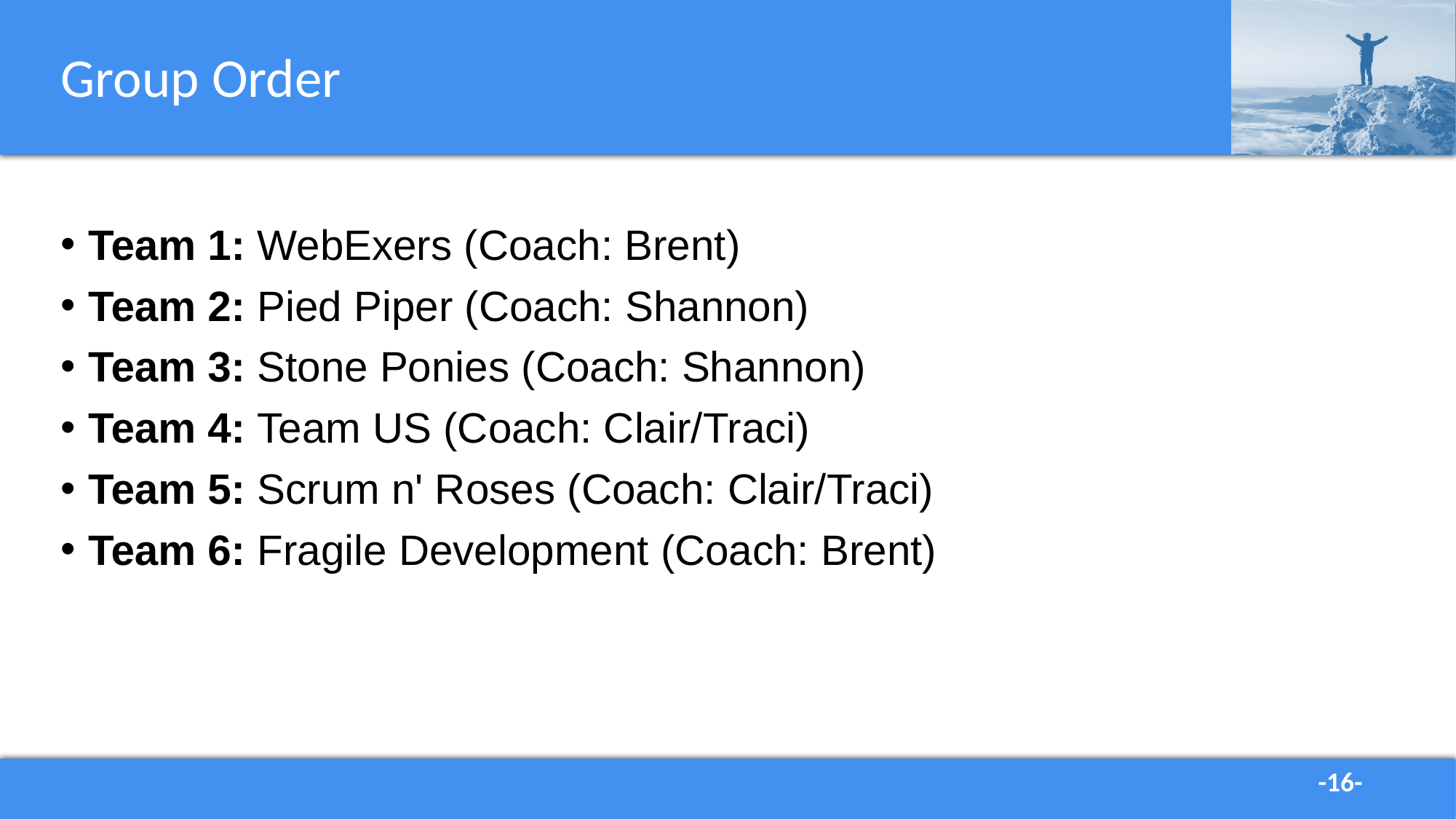

# Group Order
Team 1: WebExers (Coach: Brent)
Team 2: Pied Piper (Coach: Shannon)
Team 3: Stone Ponies (Coach: Shannon)
Team 4: Team US (Coach: Clair/Traci)
Team 5: Scrum n' Roses (Coach: Clair/Traci)
Team 6: Fragile Development (Coach: Brent)